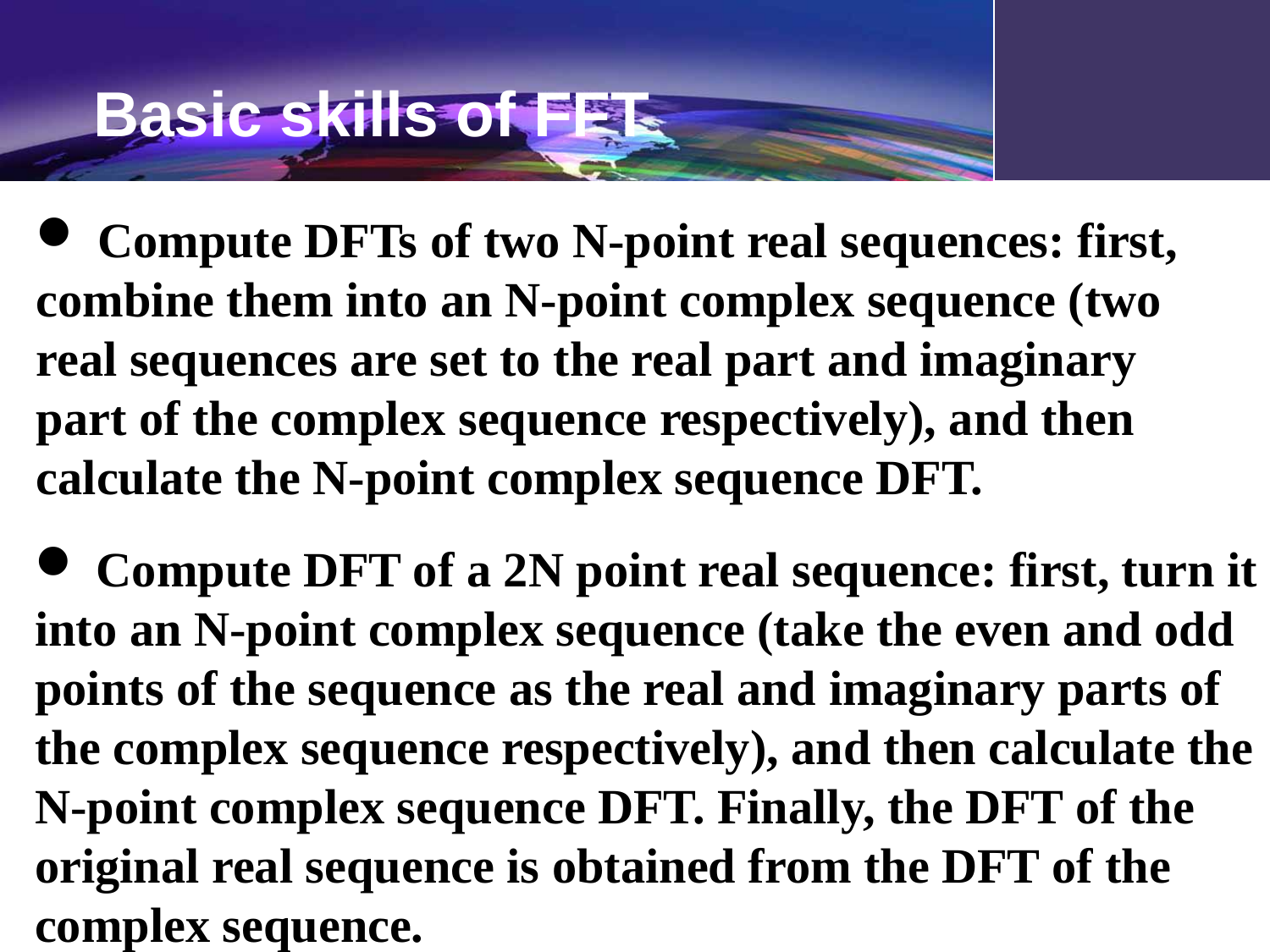

# Basic skills of FFT
 Compute DFTs of two N-point real sequences: first, combine them into an N-point complex sequence (two real sequences are set to the real part and imaginary part of the complex sequence respectively), and then calculate the N-point complex sequence DFT.
 Compute DFT of a 2N point real sequence: first, turn it into an N-point complex sequence (take the even and odd points of the sequence as the real and imaginary parts of the complex sequence respectively), and then calculate the N-point complex sequence DFT. Finally, the DFT of the original real sequence is obtained from the DFT of the complex sequence.